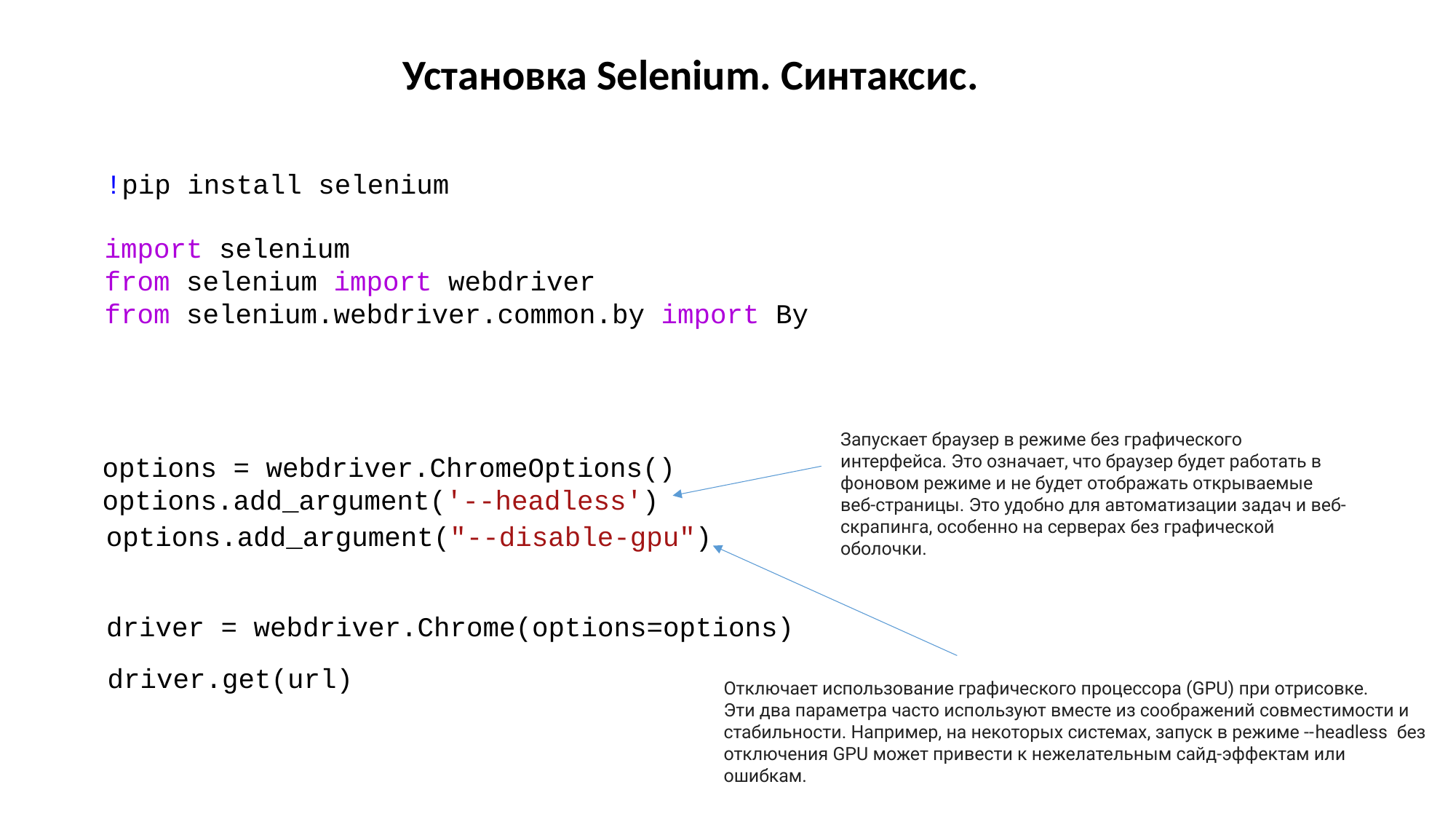

Установка Selenium. Синтаксис.
!pip install selenium
import selenium
from selenium import webdriver
from selenium.webdriver.common.by import By
Запускает браузер в режиме без графического интерфейса. Это означает, что браузер будет работать в фоновом режиме и не будет отображать открываемые веб-страницы. Это удобно для автоматизации задач и веб-скрапинга, особенно на серверах без графической оболочки.
options = webdriver.ChromeOptions()
options.add_argument('--headless')
options.add_argument("--disable-gpu")
driver = webdriver.Chrome(options=options)
driver.get(url)
Отключает использование графического процессора (GPU) при отрисовке.
Эти два параметра часто используют вместе из соображений совместимости и стабильности. Например, на некоторых системах, запуск в режиме --headless  без отключения GPU может привести к нежелательным сайд-эффектам или ошибкам.